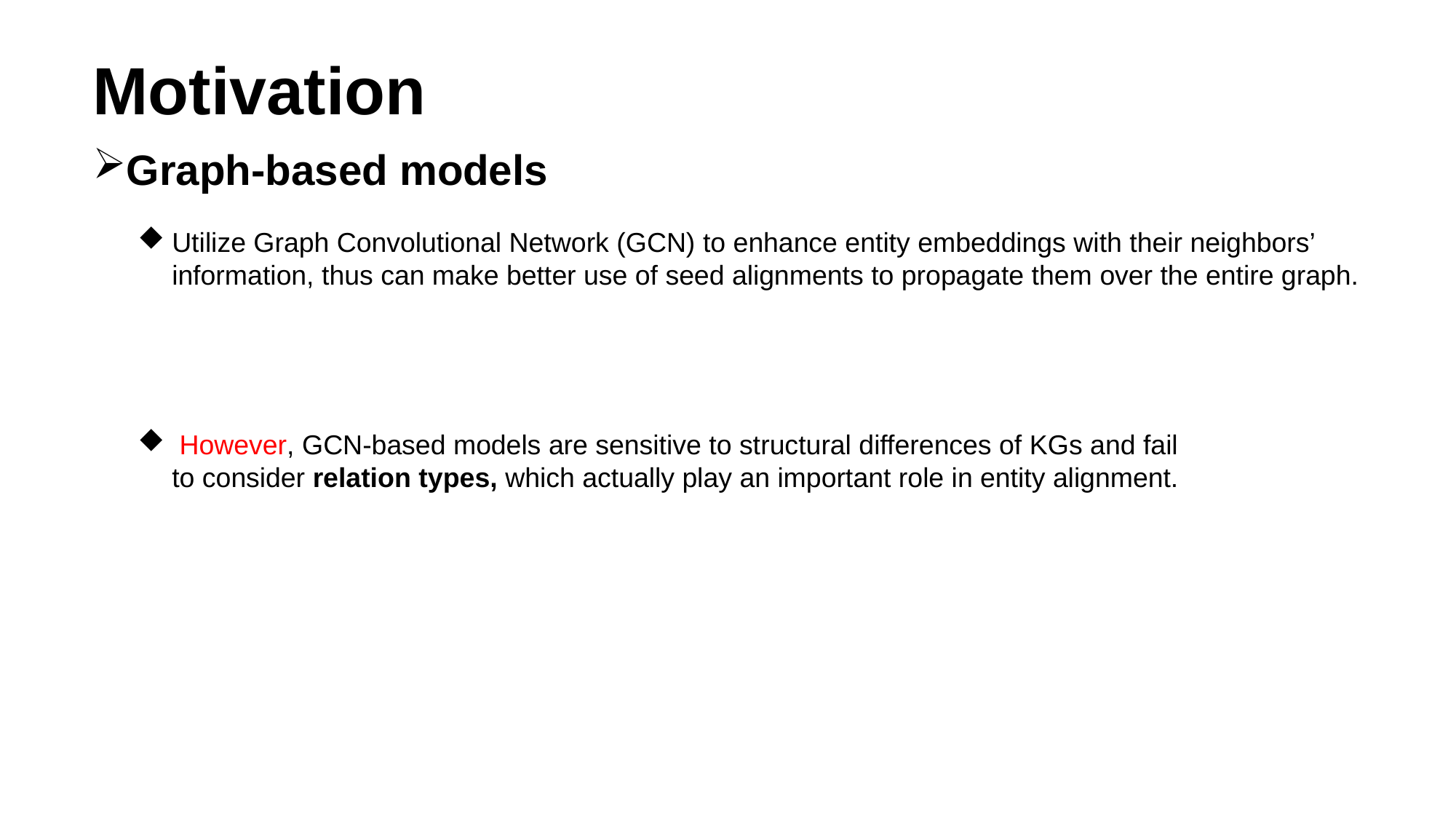

# Motivation
Graph-based models
Utilize Graph Convolutional Network (GCN) to enhance entity embeddings with their neighbors’ information, thus can make better use of seed alignments to propagate them over the entire graph.
 However, GCN-based models are sensitive to structural differences of KGs and fail to consider relation types, which actually play an important role in entity alignment.